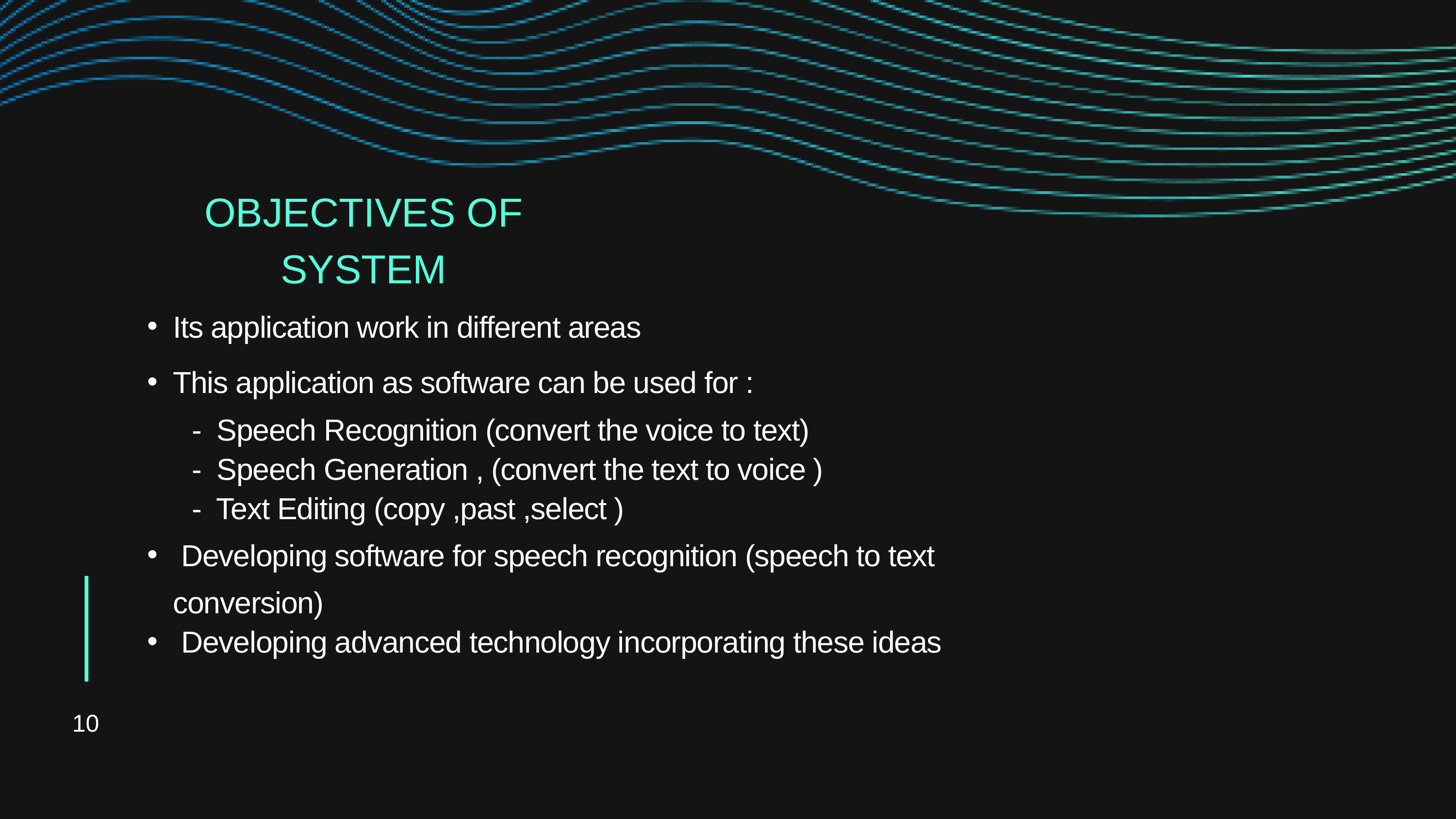

OBJECTIVES OF SYSTEM

Its application work in different areas
This application as software can be used for :
         -  Speech Recognition (convert the voice to text)
         -  Speech Generation , (convert the text to voice )
         -  Text Editing (copy ,past ,select )
 Developing software for speech recognition (speech to text conversion)
 Developing advanced technology incorporating these ideas

10